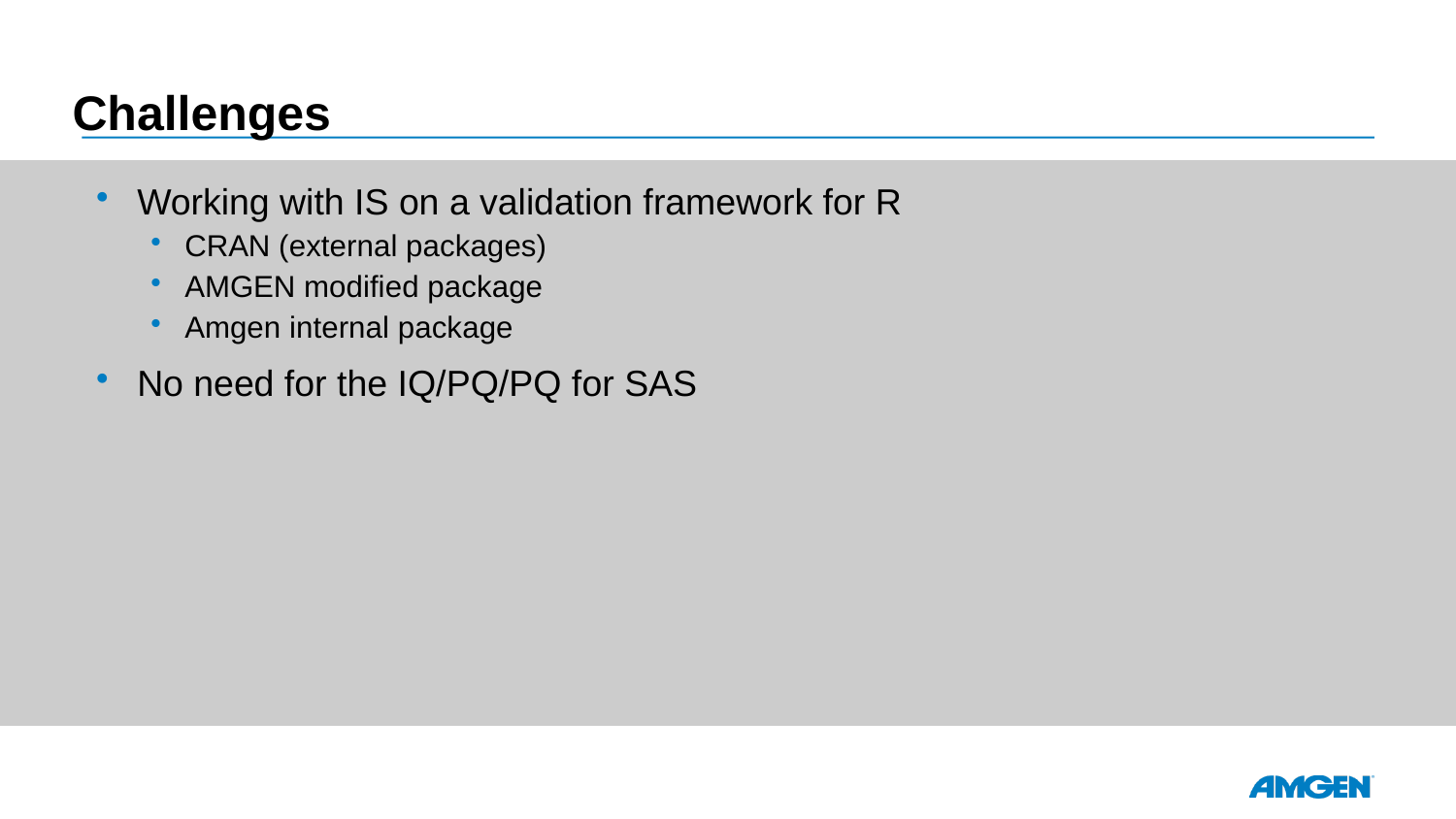

# Challenges
Working with IS on a validation framework for R
CRAN (external packages)
AMGEN modified package
Amgen internal package
No need for the IQ/PQ/PQ for SAS